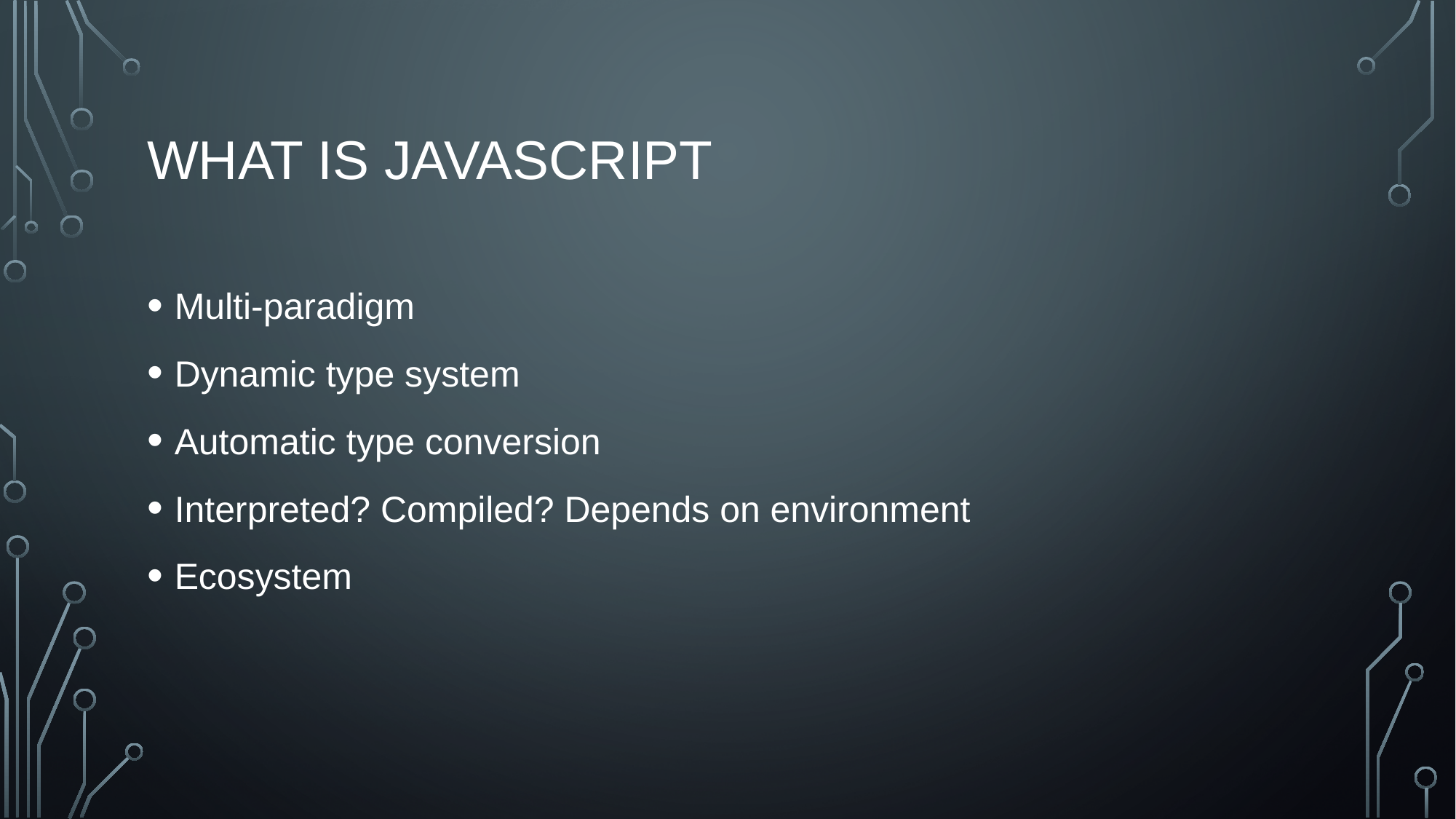

# What Is Javascript
Multi-paradigm
Dynamic type system
Automatic type conversion
Interpreted? Compiled? Depends on environment
Ecosystem